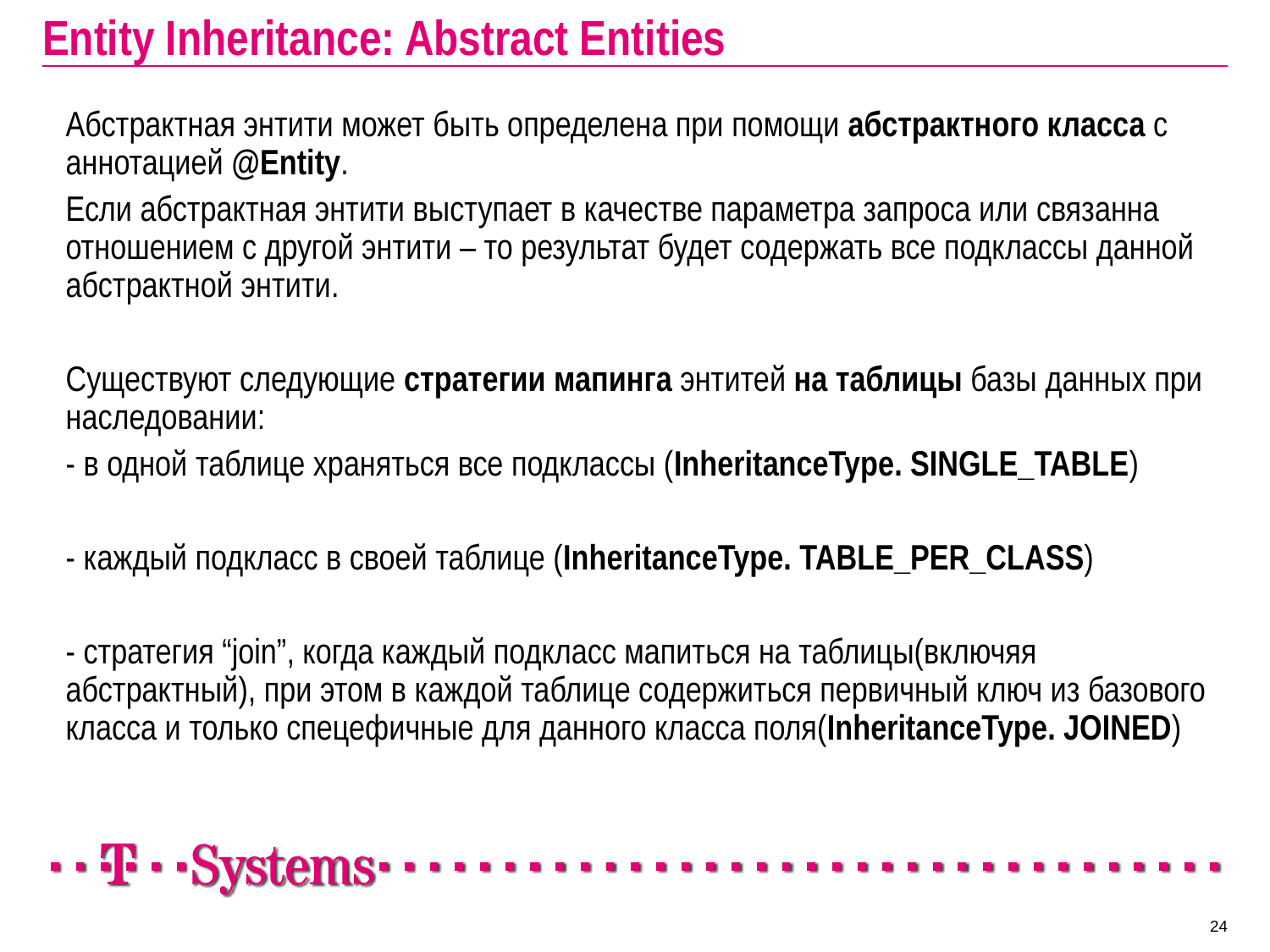

# Entity Inheritance: Abstract Entities
	Абстрактная энтити может быть определена при помощи абстрактного класса с аннотацией @Entity.
	Если абстрактная энтити выступает в качестве параметра запроса или связанна отношением с другой энтити – то результат будет содержать все подклассы данной абстрактной энтити.

	Существуют следующие стратегии мапинга энтитей на таблицы базы данных при наследовании:
	- в одной таблице храняться все подклассы (InheritanceType. SINGLE_TABLE)

	- каждый подкласс в своей таблице (InheritanceType. TABLE_PER_CLASS)

	- стратегия “join”, когда каждый подкласс мапиться на таблицы(включяя    абстрактный), при этом в каждой таблице содержиться первичный ключ из базового класса и только спецефичные для данного класса поля(InheritanceType. JOINED)

24